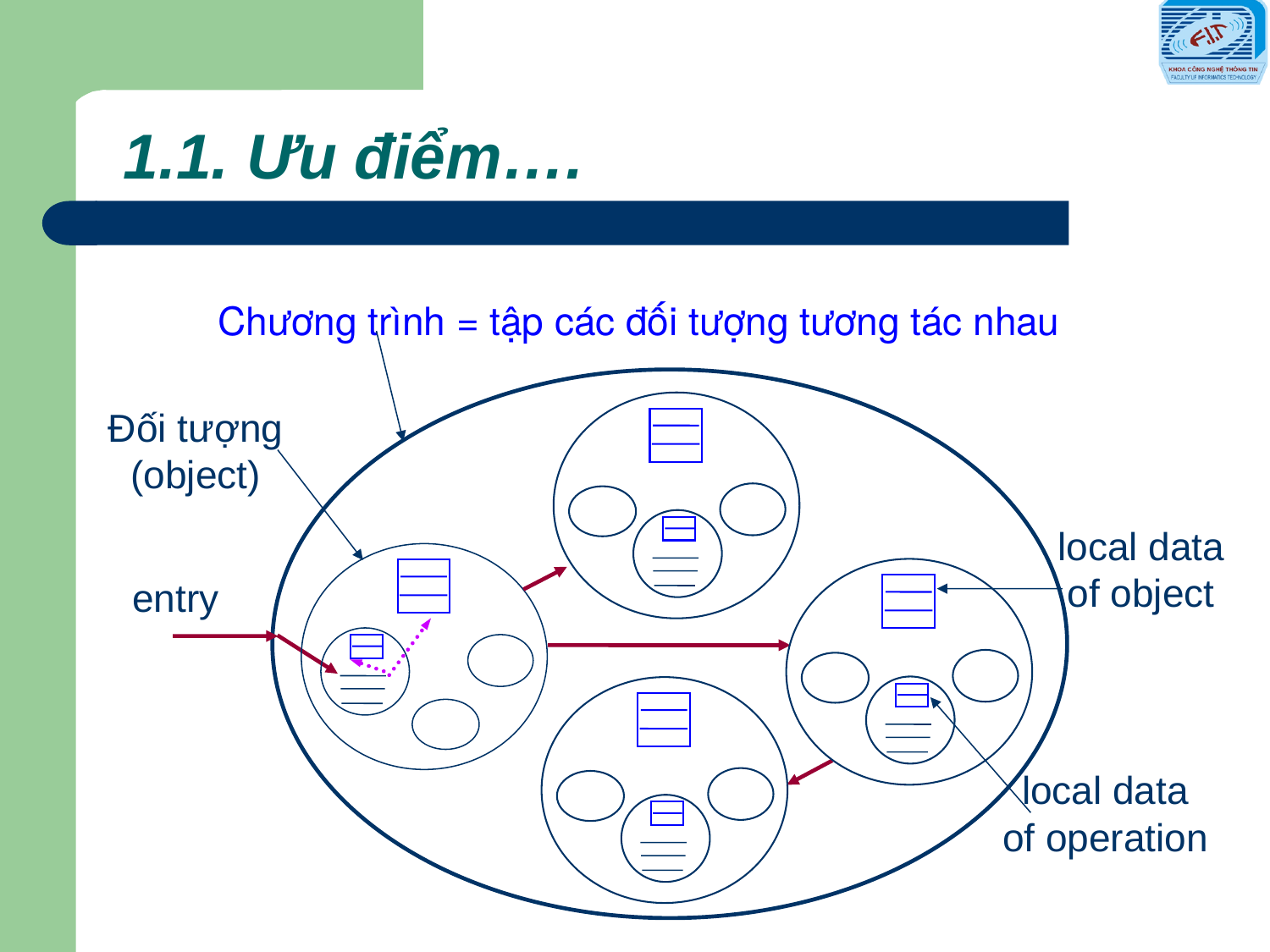

1.1. Ưu điểm….
Chương trình = tập các đối tượng tương tác nhau

Đối tượng (object)

local data of object

entry

local data of operation